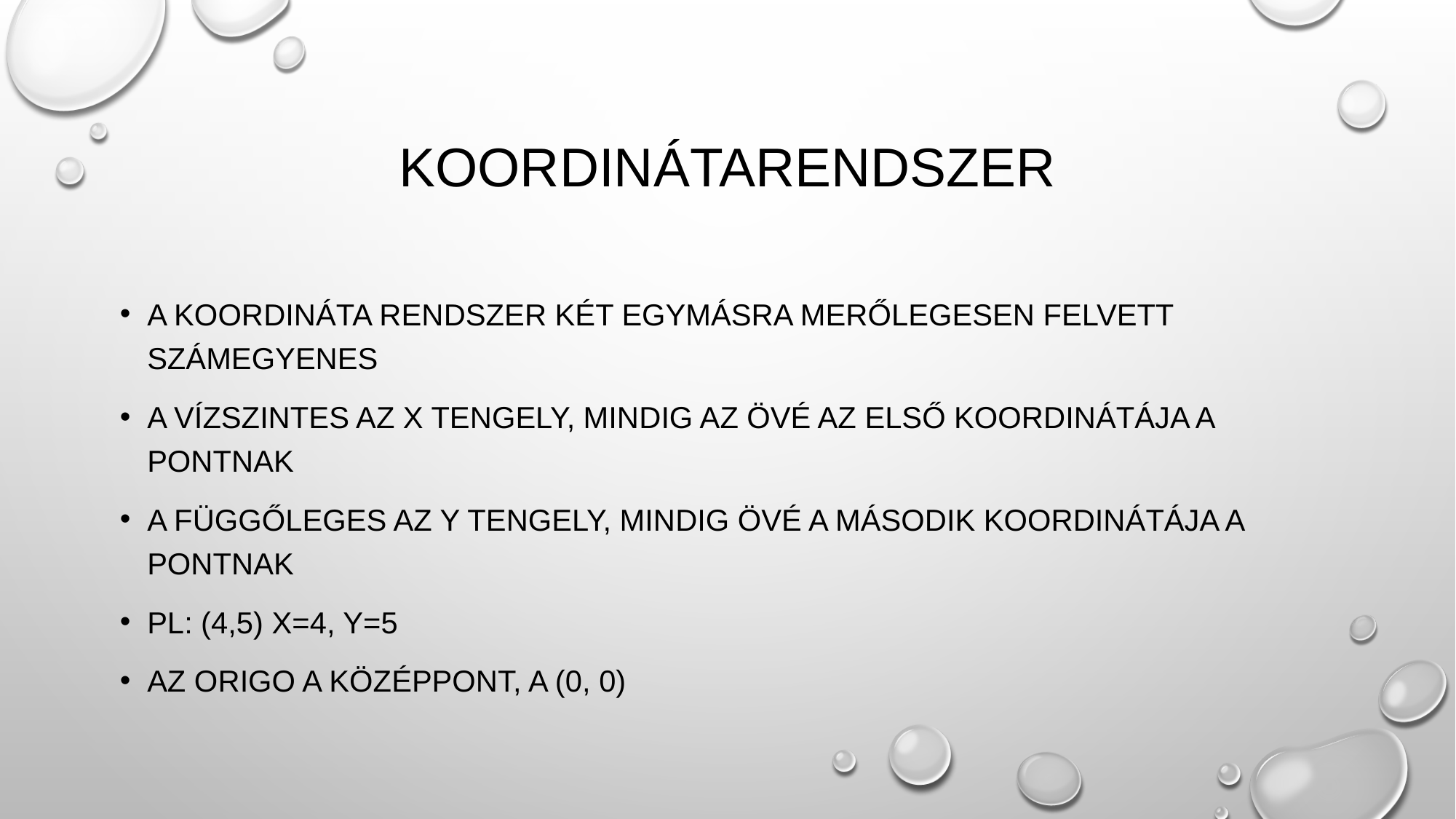

# Koordinátarendszer
A koordináta rendszer két egymásra merőlegesen felvett számegyenes
A vízszintes az x tengely, mindig az övé az első koordinátája a pontnak
A függőleges az y tengely, mindig övé a második koordinátája a pontnak
Pl: (4,5) x=4, y=5
Az origo a középpont, a (0, 0)